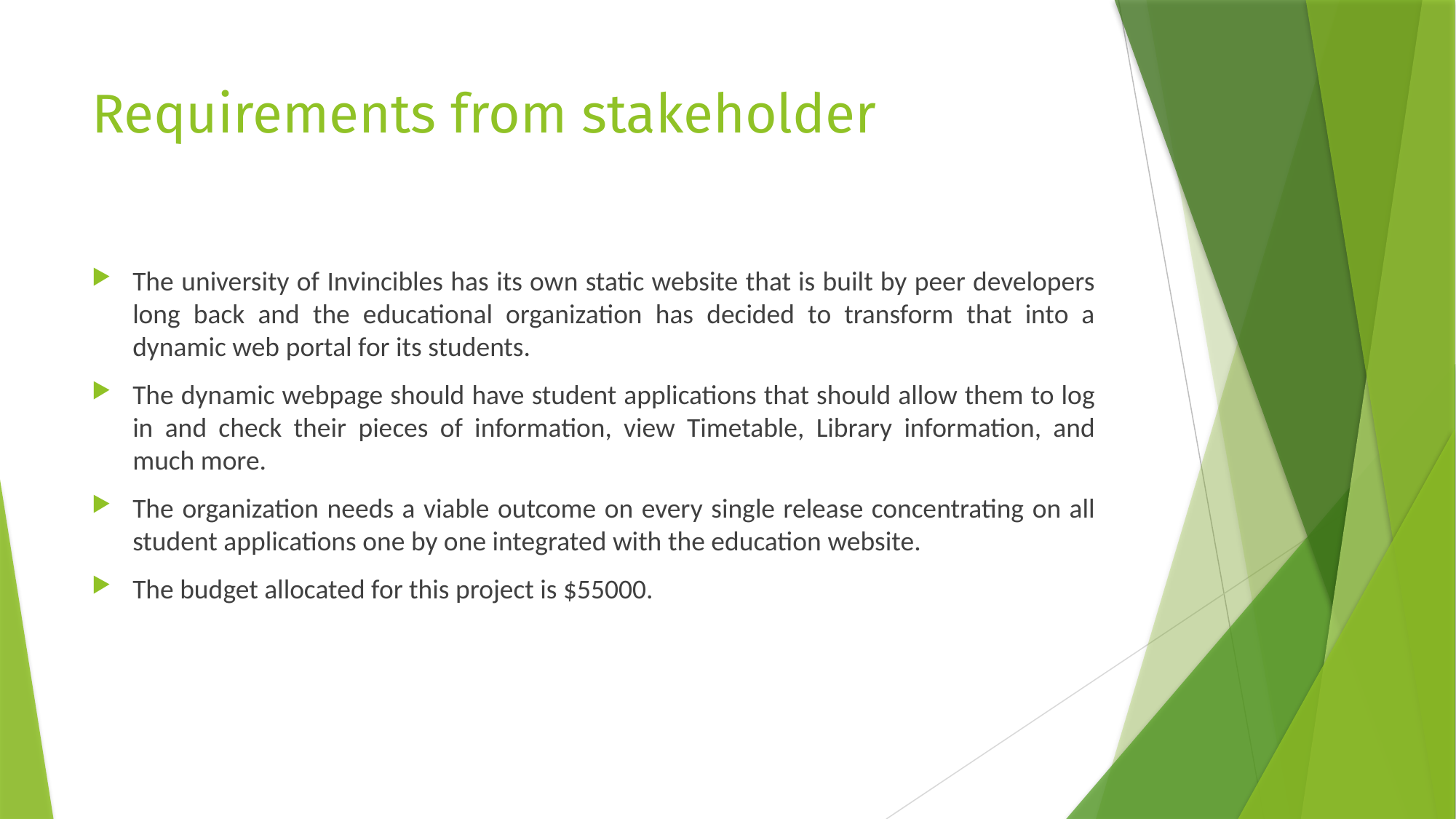

# Requirements from stakeholder
The university of Invincibles has its own static website that is built by peer developers long back and the educational organization has decided to transform that into a dynamic web portal for its students.
The dynamic webpage should have student applications that should allow them to log in and check their pieces of information, view Timetable, Library information, and much more.
The organization needs a viable outcome on every single release concentrating on all student applications one by one integrated with the education website.
The budget allocated for this project is $55000.